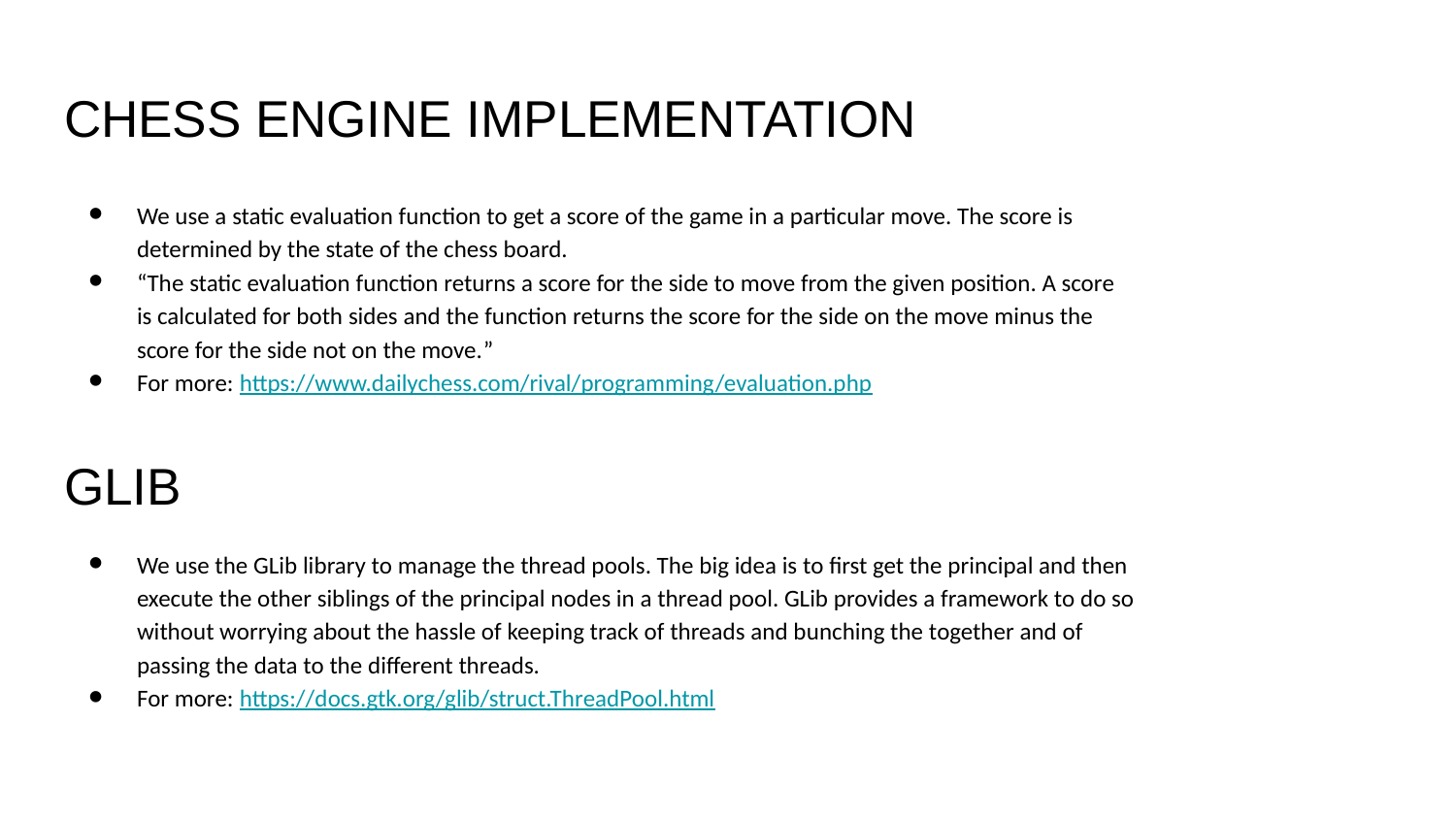

# CHESS ENGINE IMPLEMENTATION

We use a static evaluation function to get a score of the game in a particular move. The score is determined by the state of the chess board.
“The static evaluation function returns a score for the side to move from the given position. A score is calculated for both sides and the function returns the score for the side on the move minus the score for the side not on the move.”
For more: https://www.dailychess.com/rival/programming/evaluation.php
GLIB

We use the GLib library to manage the thread pools. The big idea is to first get the principal and then execute the other siblings of the principal nodes in a thread pool. GLib provides a framework to do so without worrying about the hassle of keeping track of threads and bunching the together and of passing the data to the different threads.
For more: https://docs.gtk.org/glib/struct.ThreadPool.html